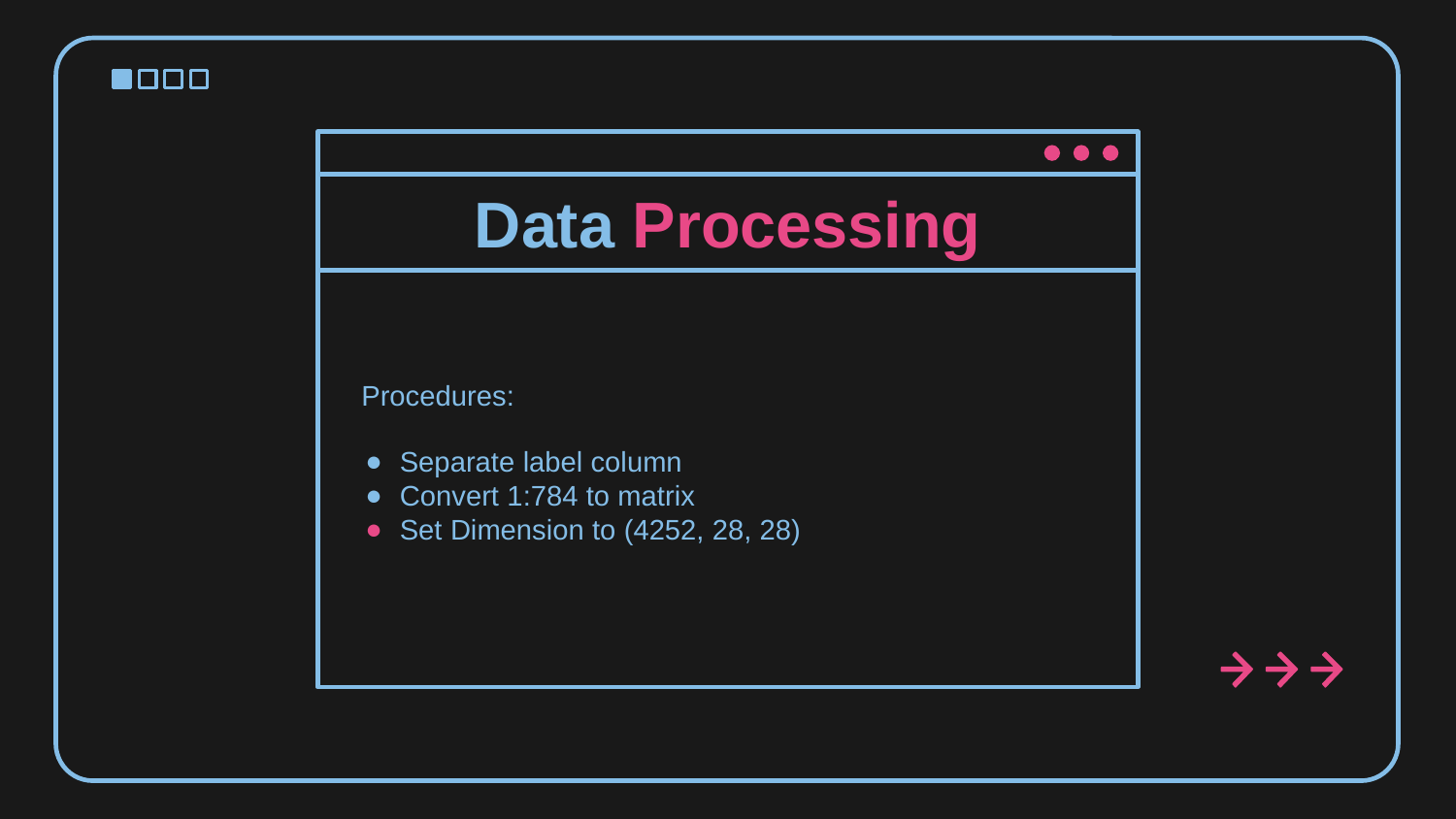

# Data Processing
Procedures:
Separate label column
Convert 1:784 to matrix
Set Dimension to (4252, 28, 28)